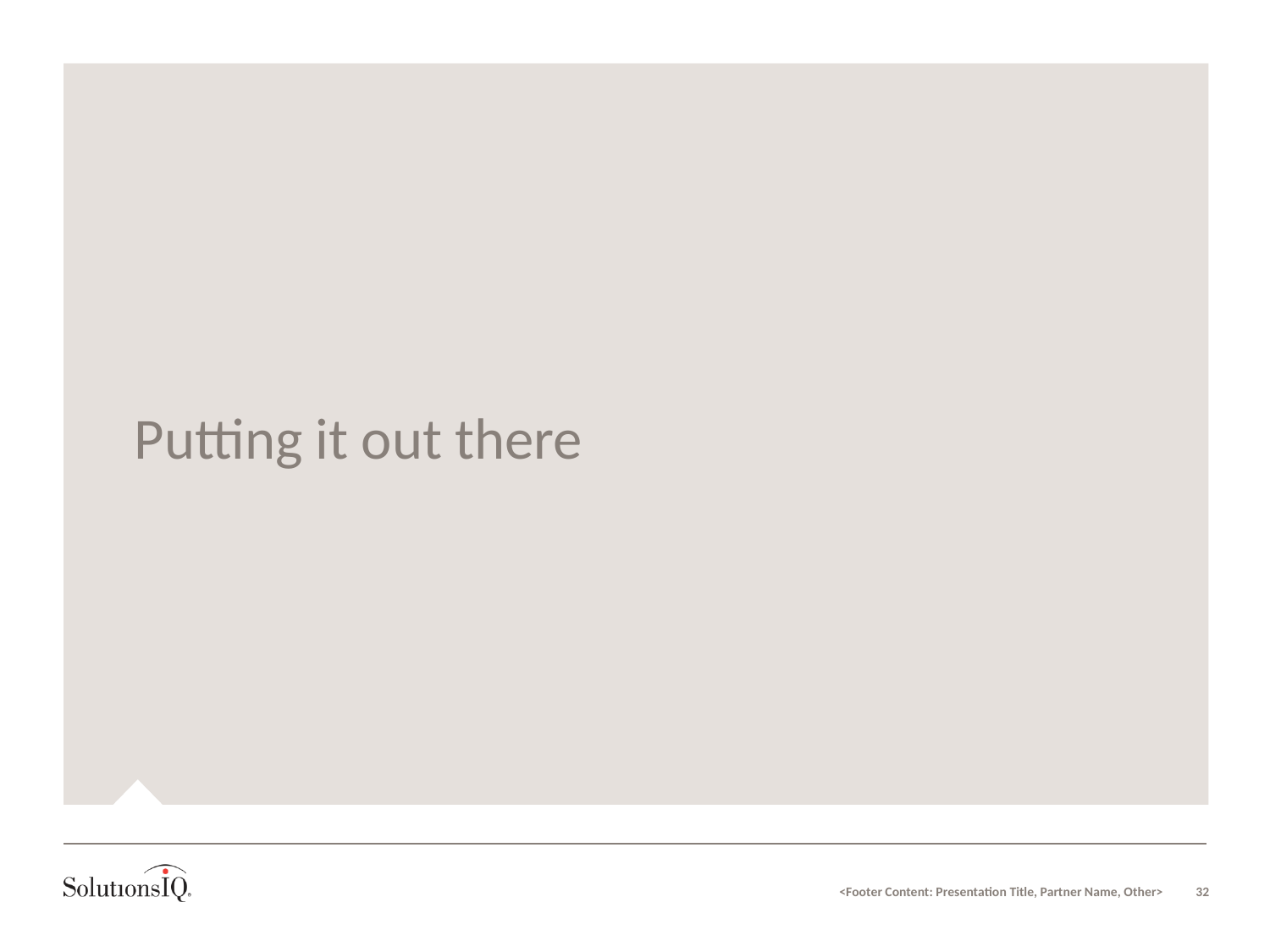

# Putting it out there
<Footer Content: Presentation Title, Partner Name, Other>
32